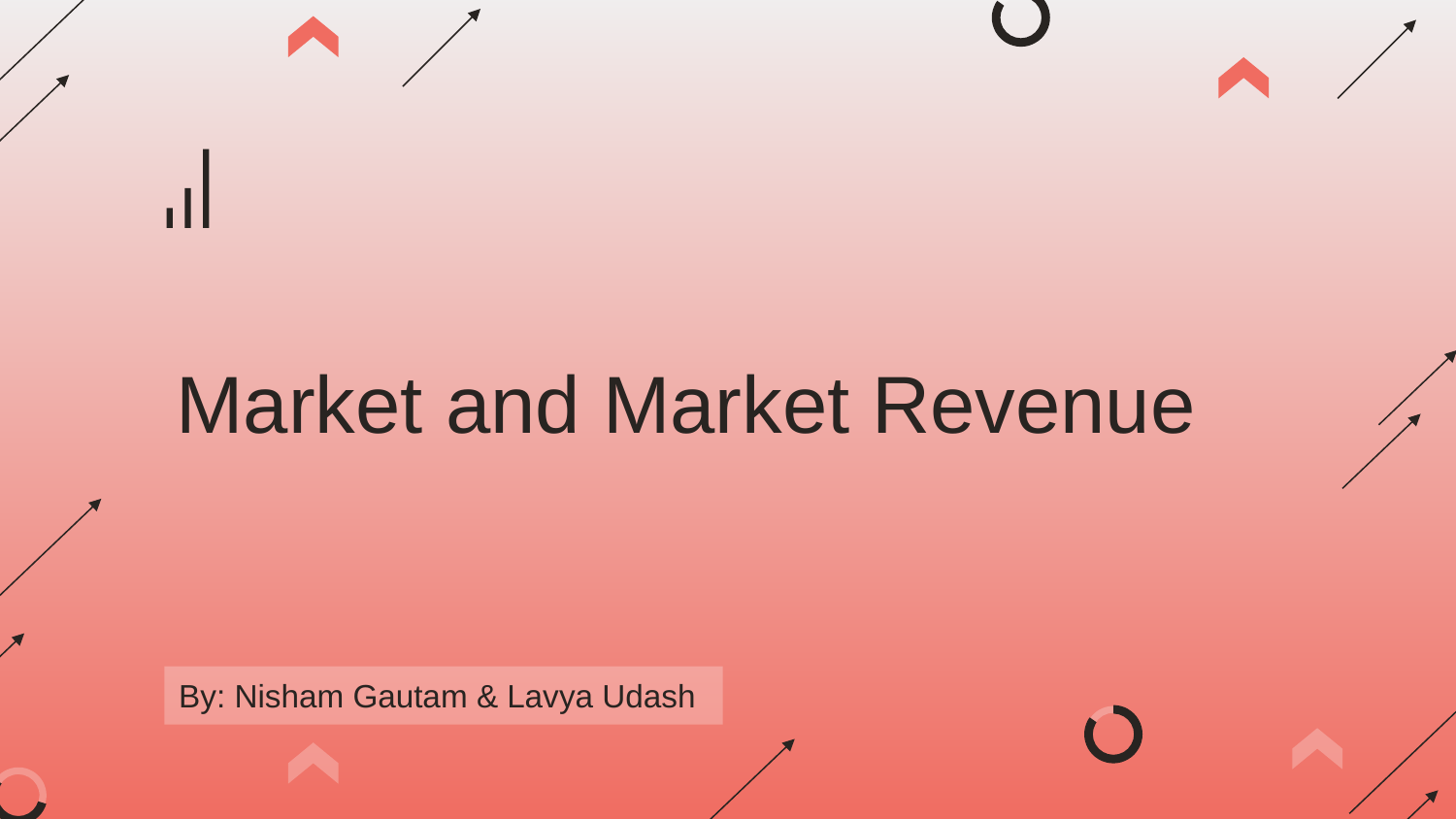

# Market and Market Revenue

By: Nisham Gautam & Lavya Udash